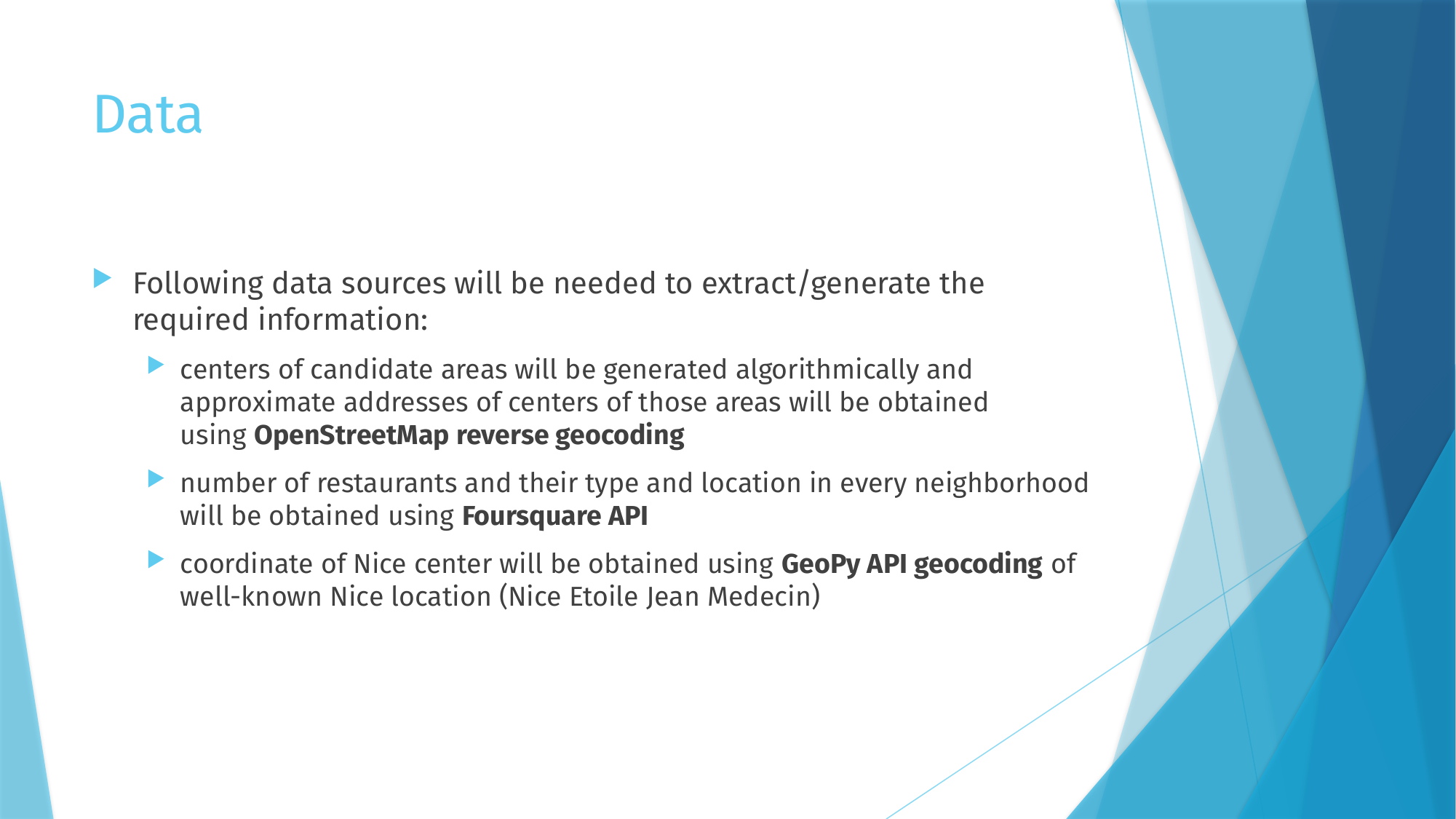

# Data
Following data sources will be needed to extract/generate the required information:
centers of candidate areas will be generated algorithmically and approximate addresses of centers of those areas will be obtained using OpenStreetMap reverse geocoding
number of restaurants and their type and location in every neighborhood will be obtained using Foursquare API
coordinate of Nice center will be obtained using GeoPy API geocoding of well-known Nice location (Nice Etoile Jean Medecin)